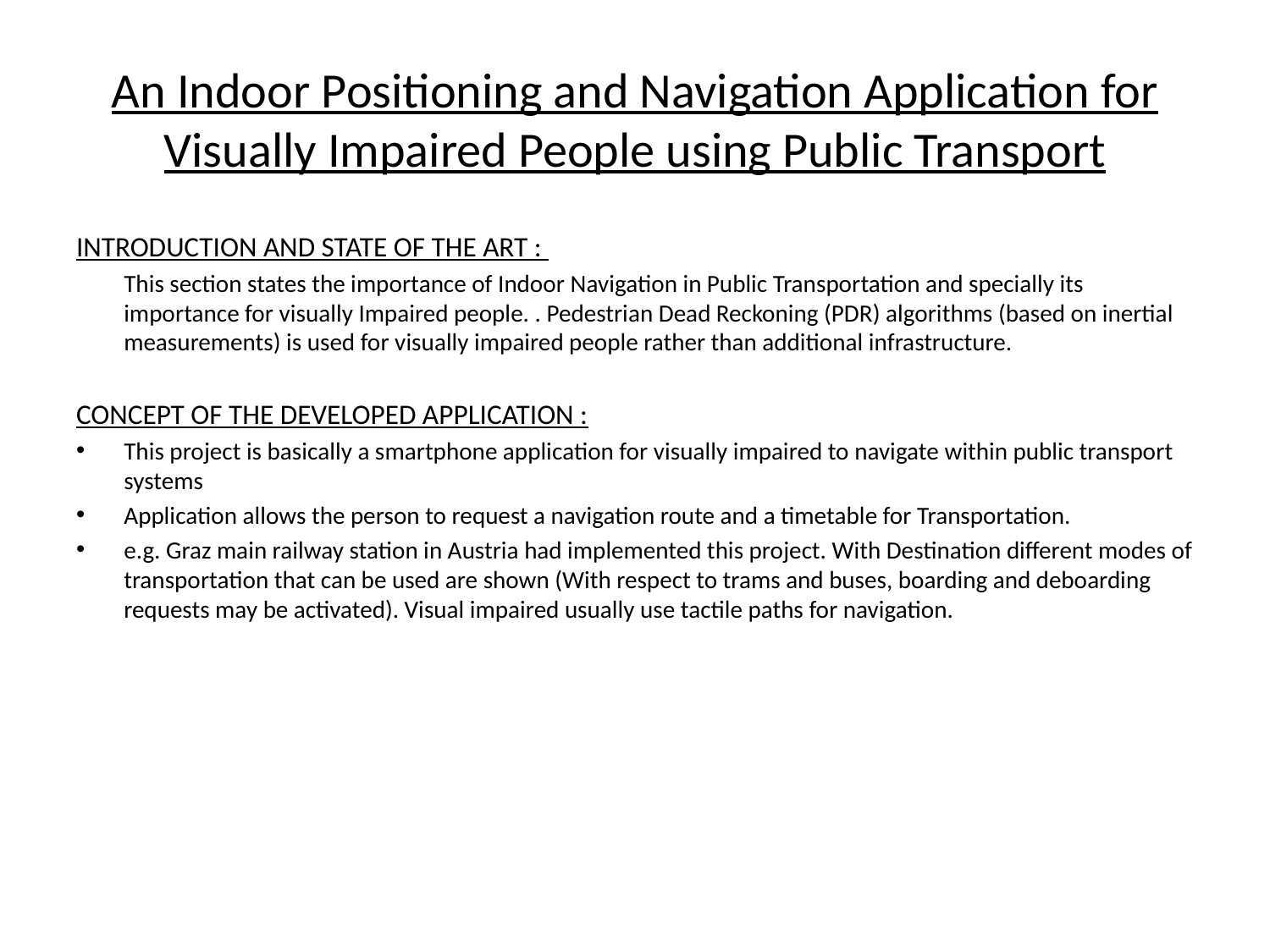

# An Indoor Positioning and Navigation Application for Visually Impaired People using Public Transport
INTRODUCTION AND STATE OF THE ART :
	This section states the importance of Indoor Navigation in Public Transportation and specially its importance for visually Impaired people. . Pedestrian Dead Reckoning (PDR) algorithms (based on inertial measurements) is used for visually impaired people rather than additional infrastructure.

CONCEPT OF THE DEVELOPED APPLICATION :
This project is basically a smartphone application for visually impaired to navigate within public transport systems
Application allows the person to request a navigation route and a timetable for Transportation.
e.g. Graz main railway station in Austria had implemented this project. With Destination different modes of transportation that can be used are shown (With respect to trams and buses, boarding and deboarding requests may be activated). Visual impaired usually use tactile paths for navigation.